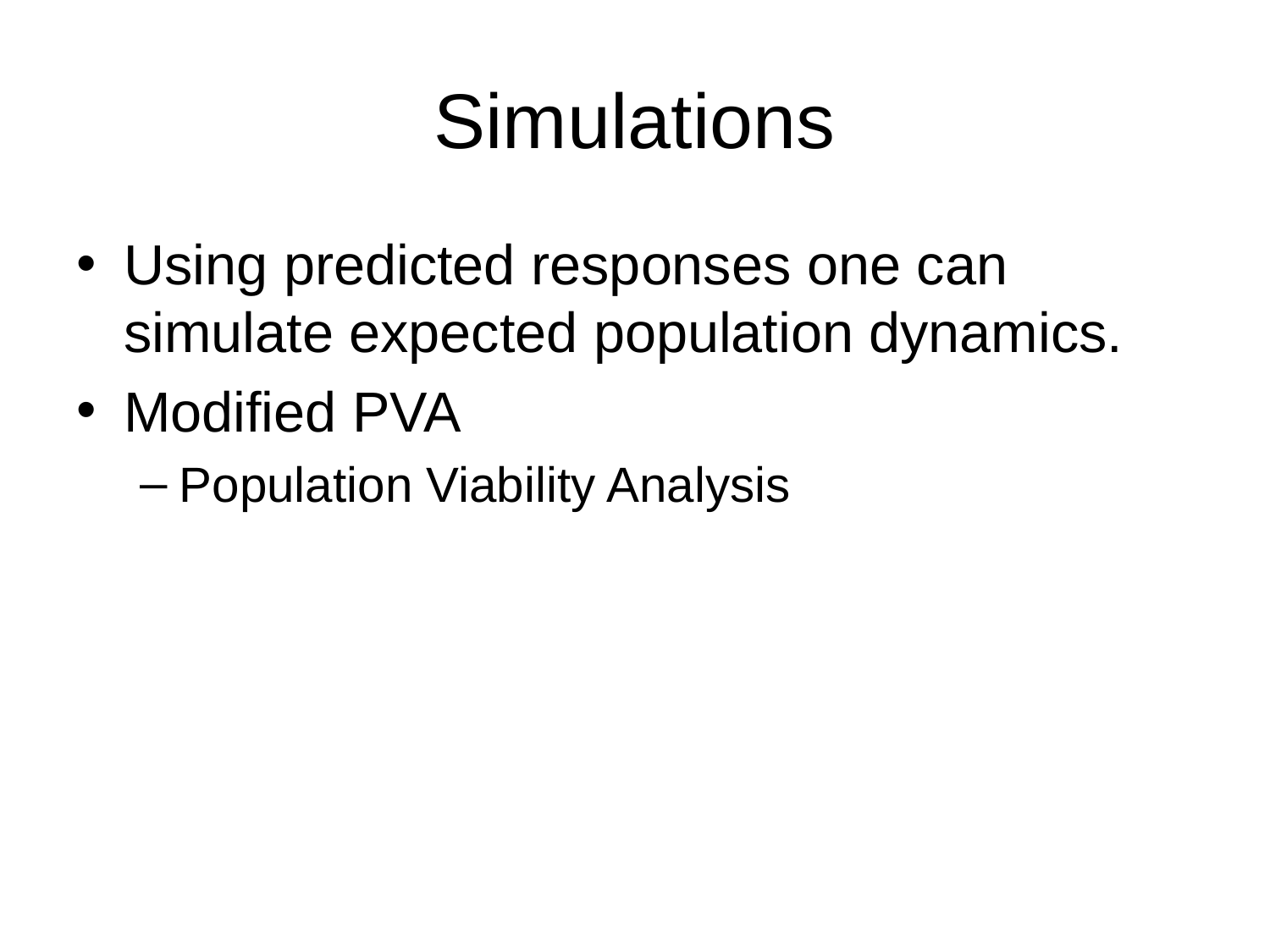

# Simulations
Using predicted responses one can simulate expected population dynamics.
Modified PVA
Population Viability Analysis